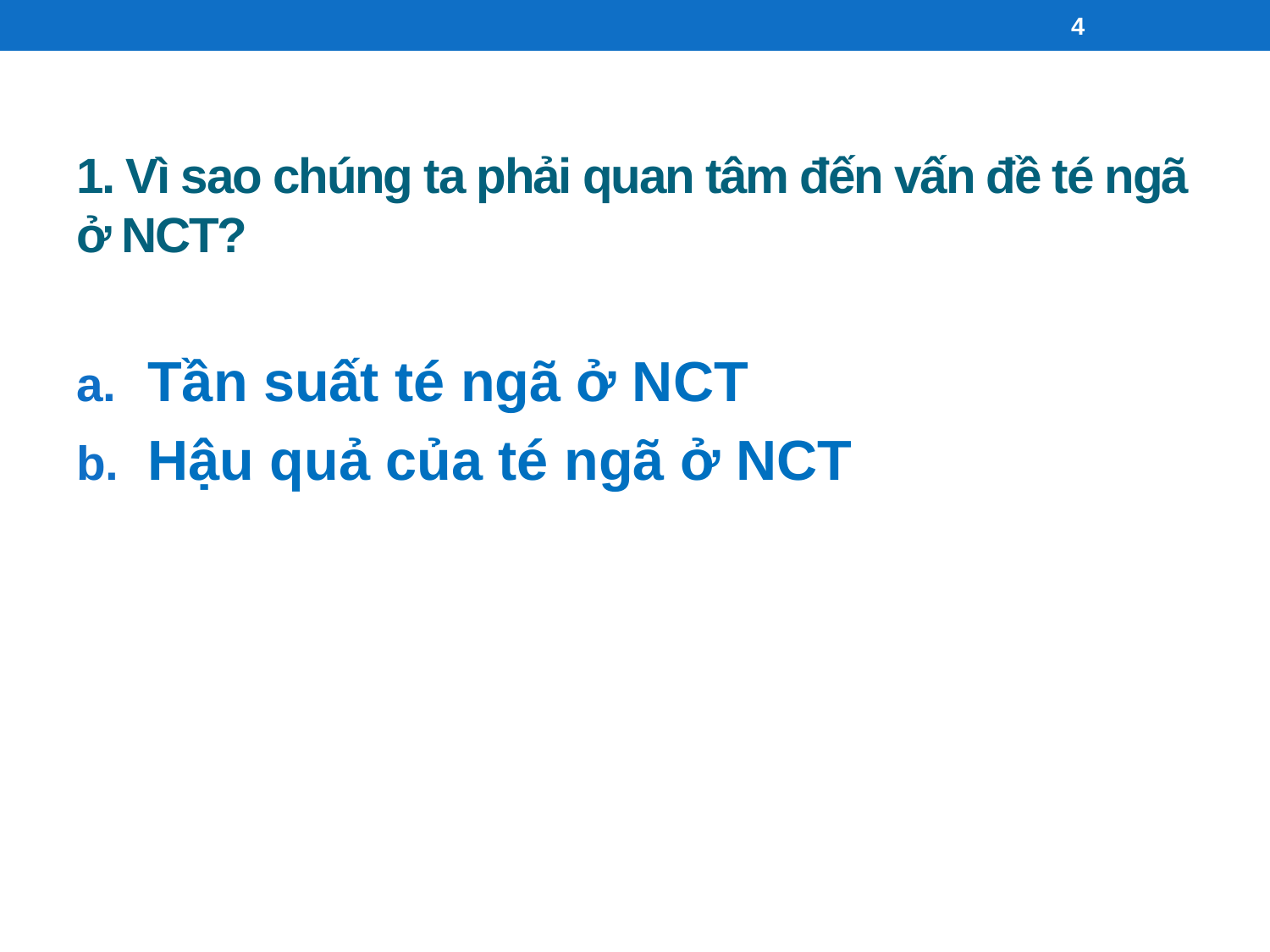

4
# 1. Vì sao chúng ta phải quan tâm đến vấn đề té ngã ở NCT?
Tần suất té ngã ở NCT
Hậu quả của té ngã ở NCT